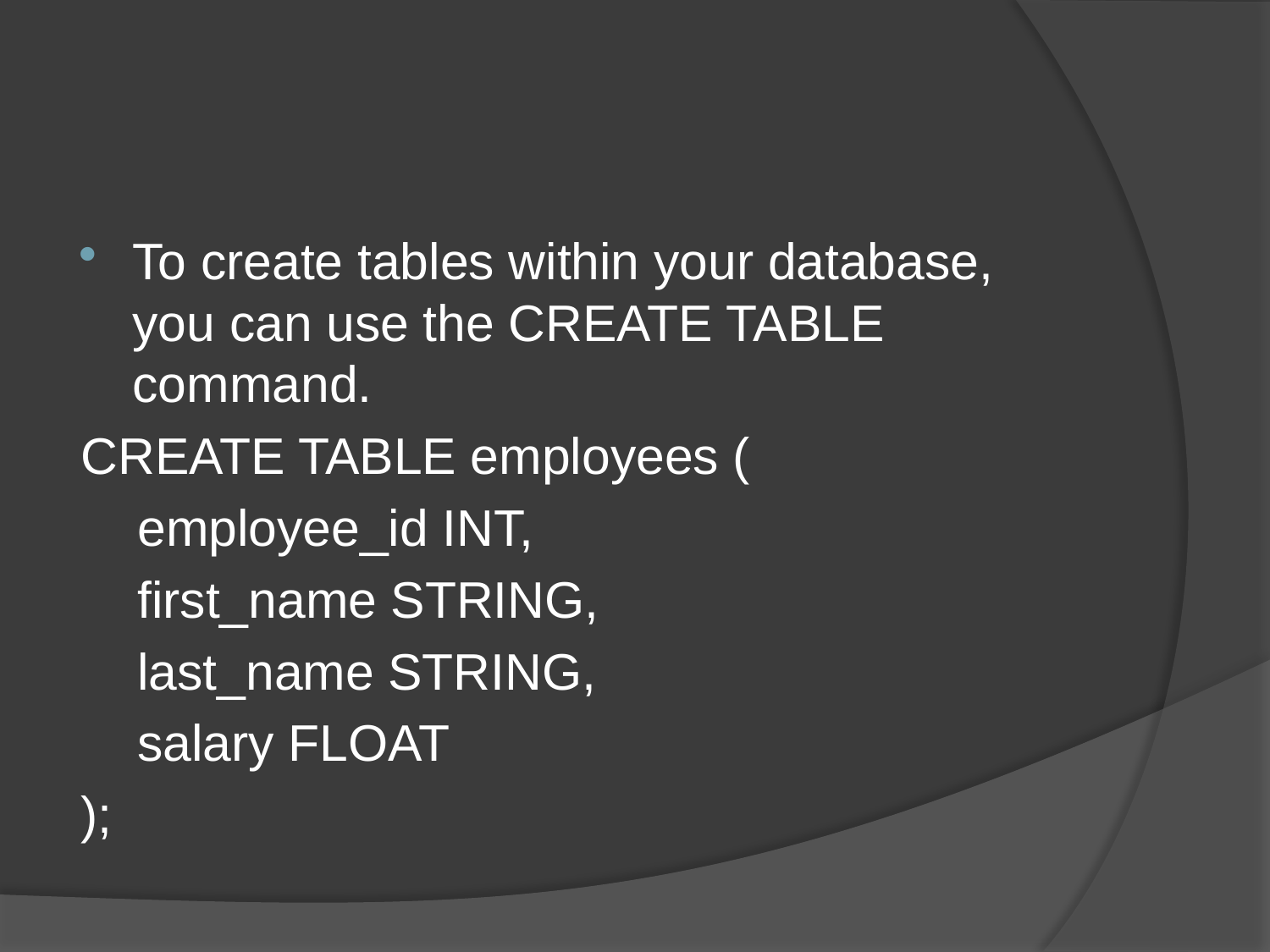

#
To create tables within your database, you can use the CREATE TABLE command.
CREATE TABLE employees (
    employee_id INT,
    first_name STRING,
    last_name STRING,
    salary FLOAT
);